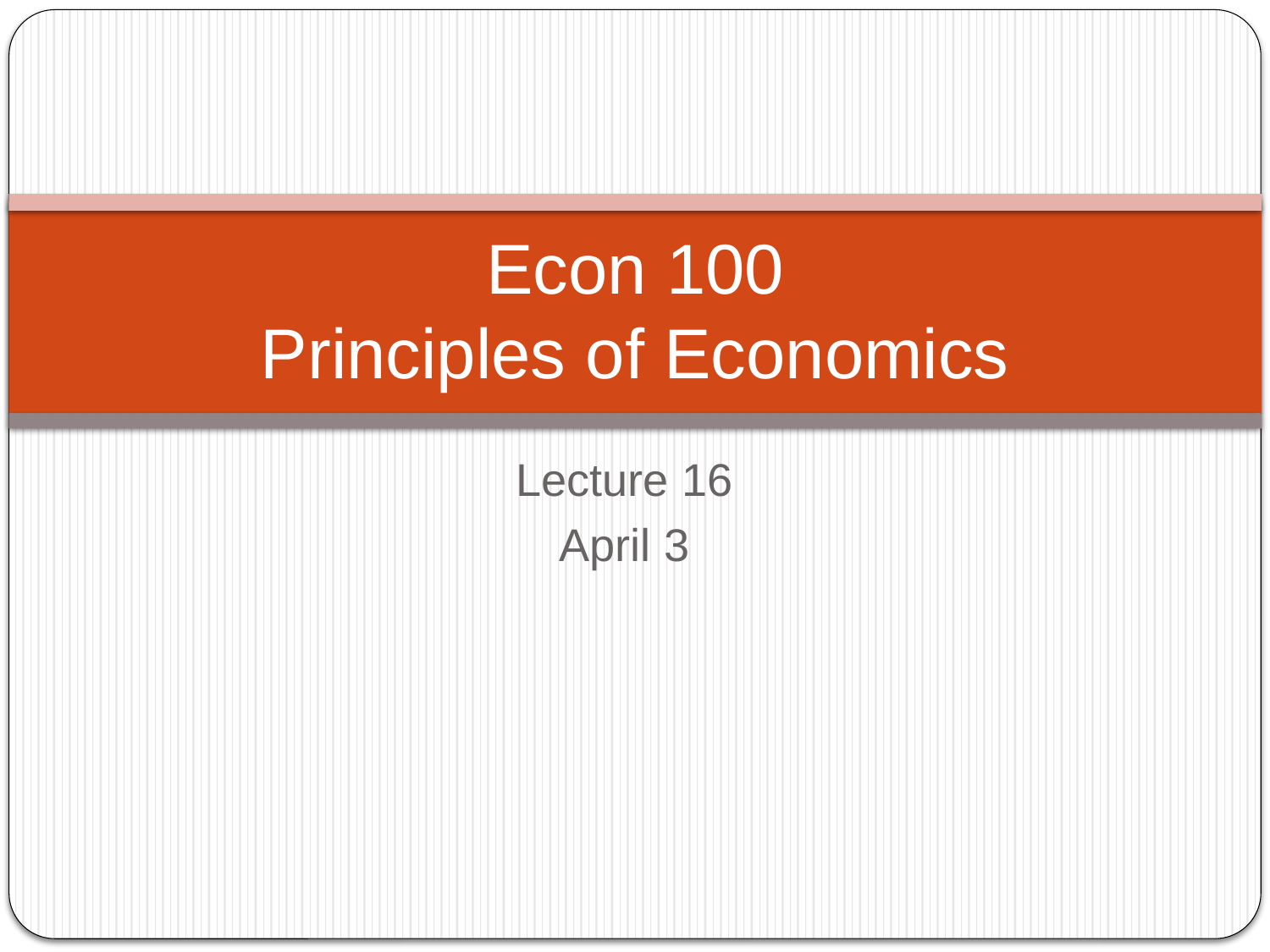

# Econ 100 Principles of Economics
Lecture 16
April 3